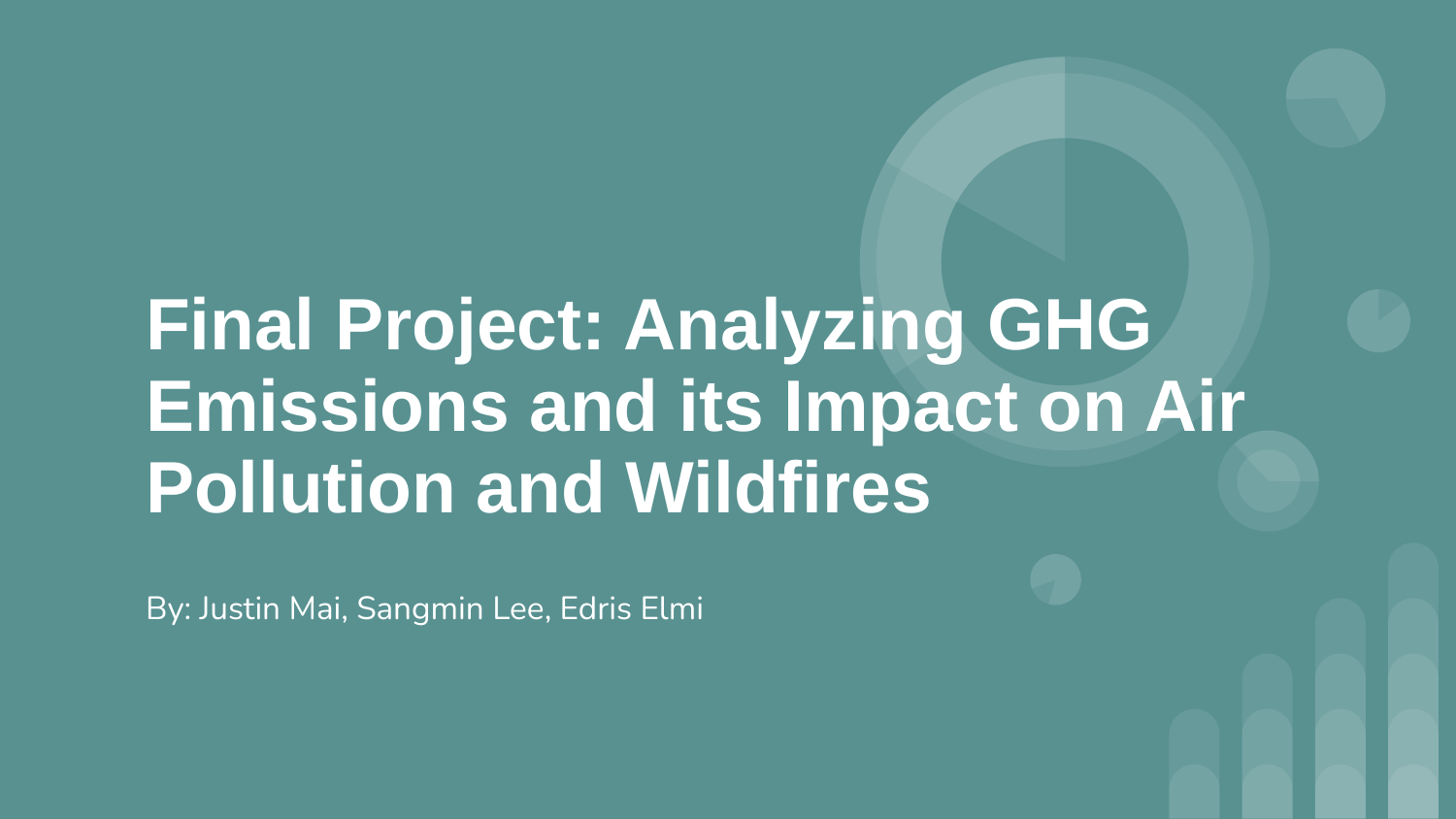

# Final Project: Analyzing GHG Emissions and its Impact on Air Pollution and Wildfires
By: Justin Mai, Sangmin Lee, Edris Elmi